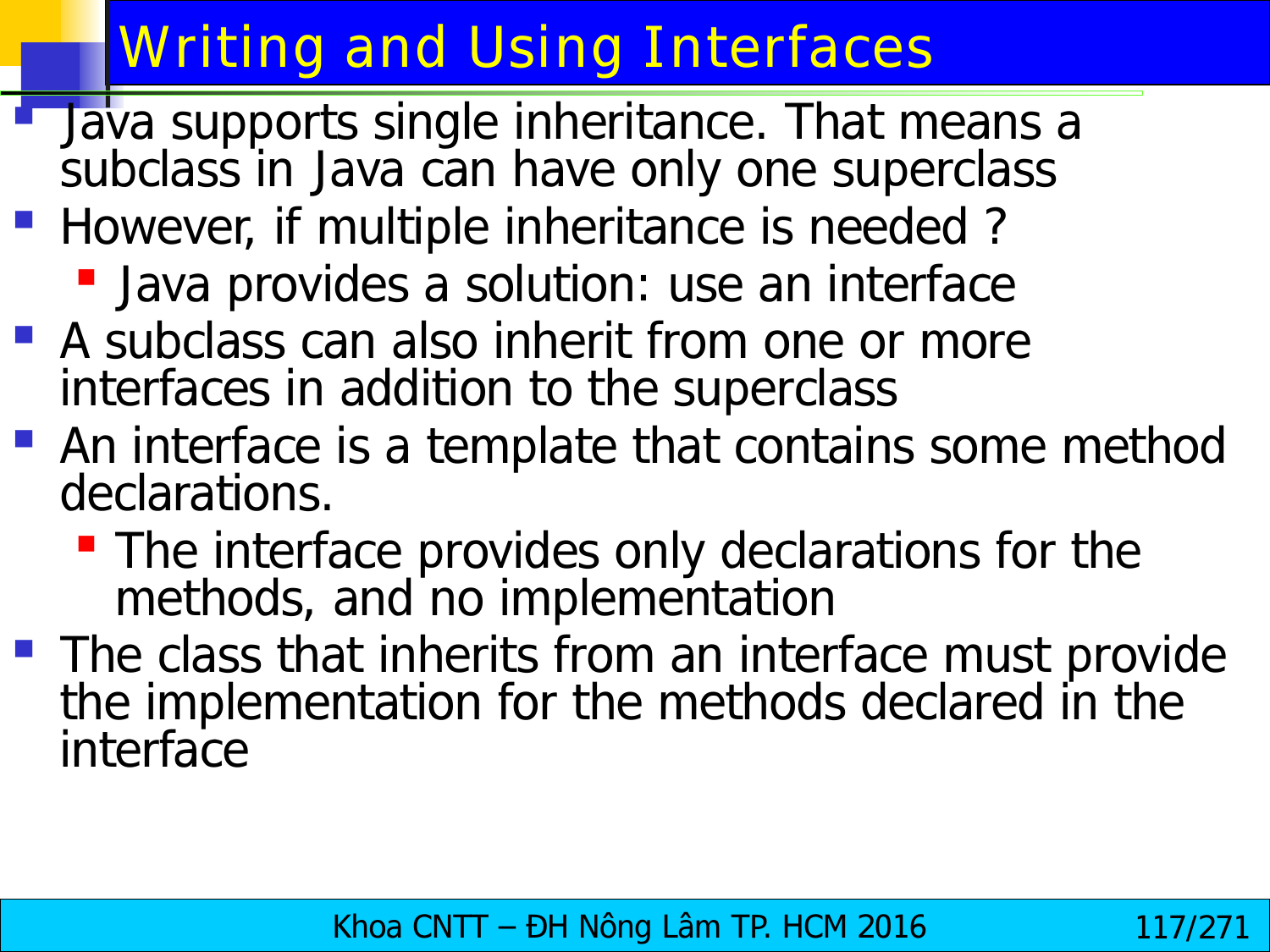

# Writing and Using Interfaces
Java supports single inheritance. That means a subclass in Java can have only one superclass
However, if multiple inheritance is needed ?
Java provides a solution: use an interface
A subclass can also inherit from one or more interfaces in addition to the superclass
An interface is a template that contains some method declarations.
The interface provides only declarations for the methods, and no implementation
The class that inherits from an interface must provide the implementation for the methods declared in the interface